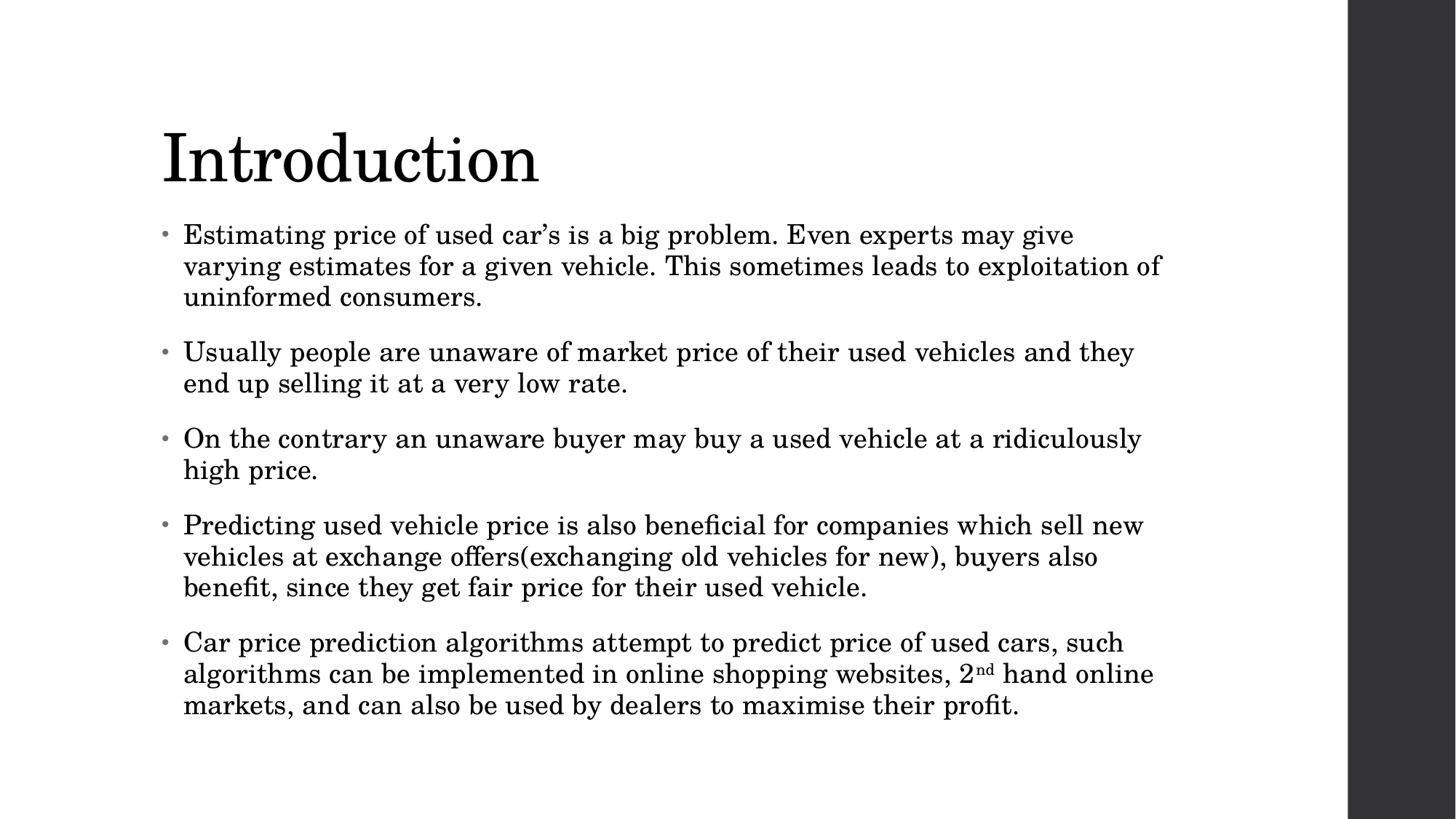

# Introduction
Estimating price of used car’s is a big problem. Even experts may give varying estimates for a given vehicle. This sometimes leads to exploitation of uninformed consumers.
Usually people are unaware of market price of their used vehicles and they end up selling it at a very low rate.
On the contrary an unaware buyer may buy a used vehicle at a ridiculously high price.
Predicting used vehicle price is also beneficial for companies which sell new vehicles at exchange offers(exchanging old vehicles for new), buyers also benefit, since they get fair price for their used vehicle.
Car price prediction algorithms attempt to predict price of used cars, such algorithms can be implemented in online shopping websites, 2nd hand online markets, and can also be used by dealers to maximise their profit.